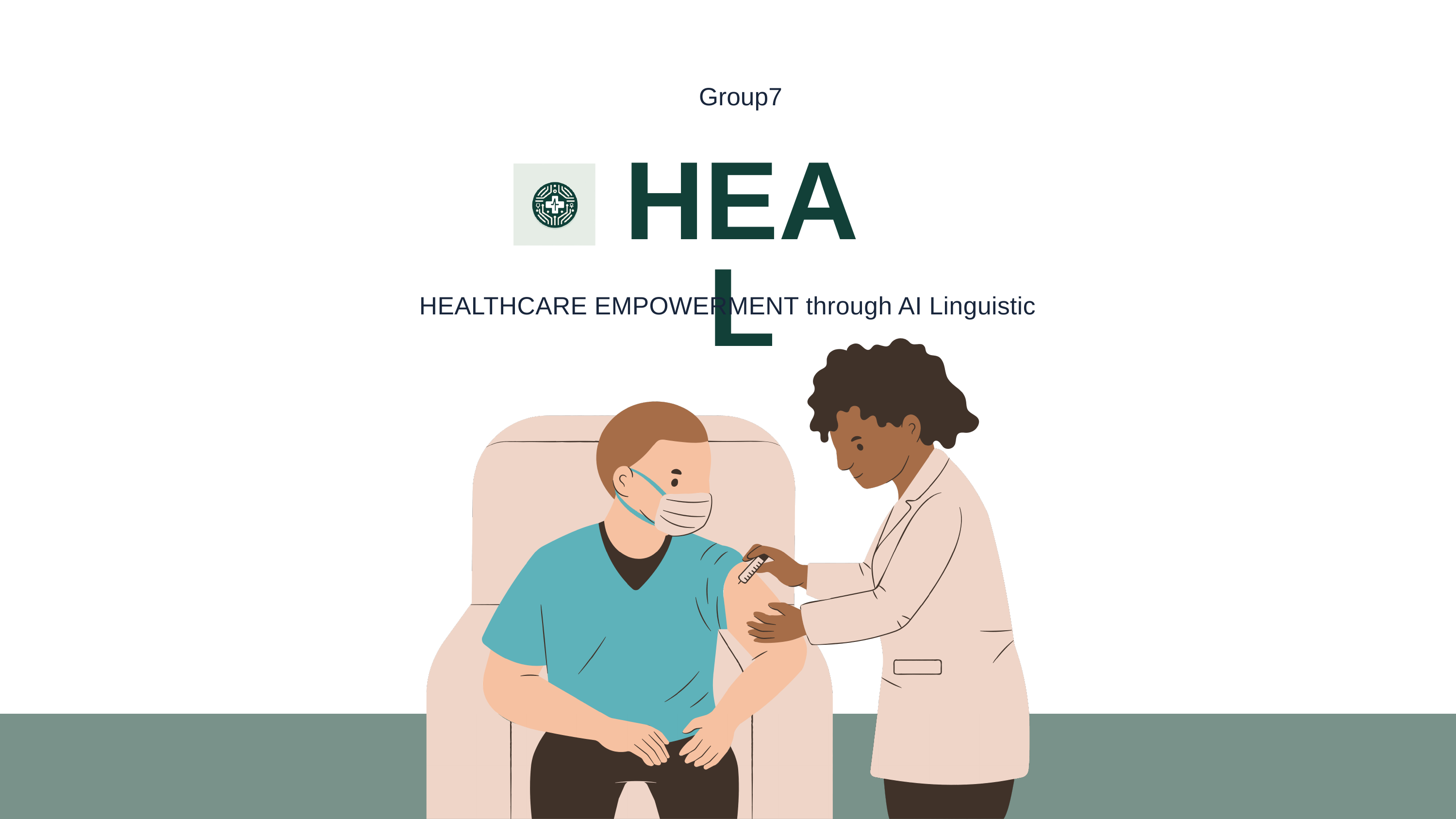

Group7
HEAL

HEALTHCARE EMPOWERMENT through AI Linguistic